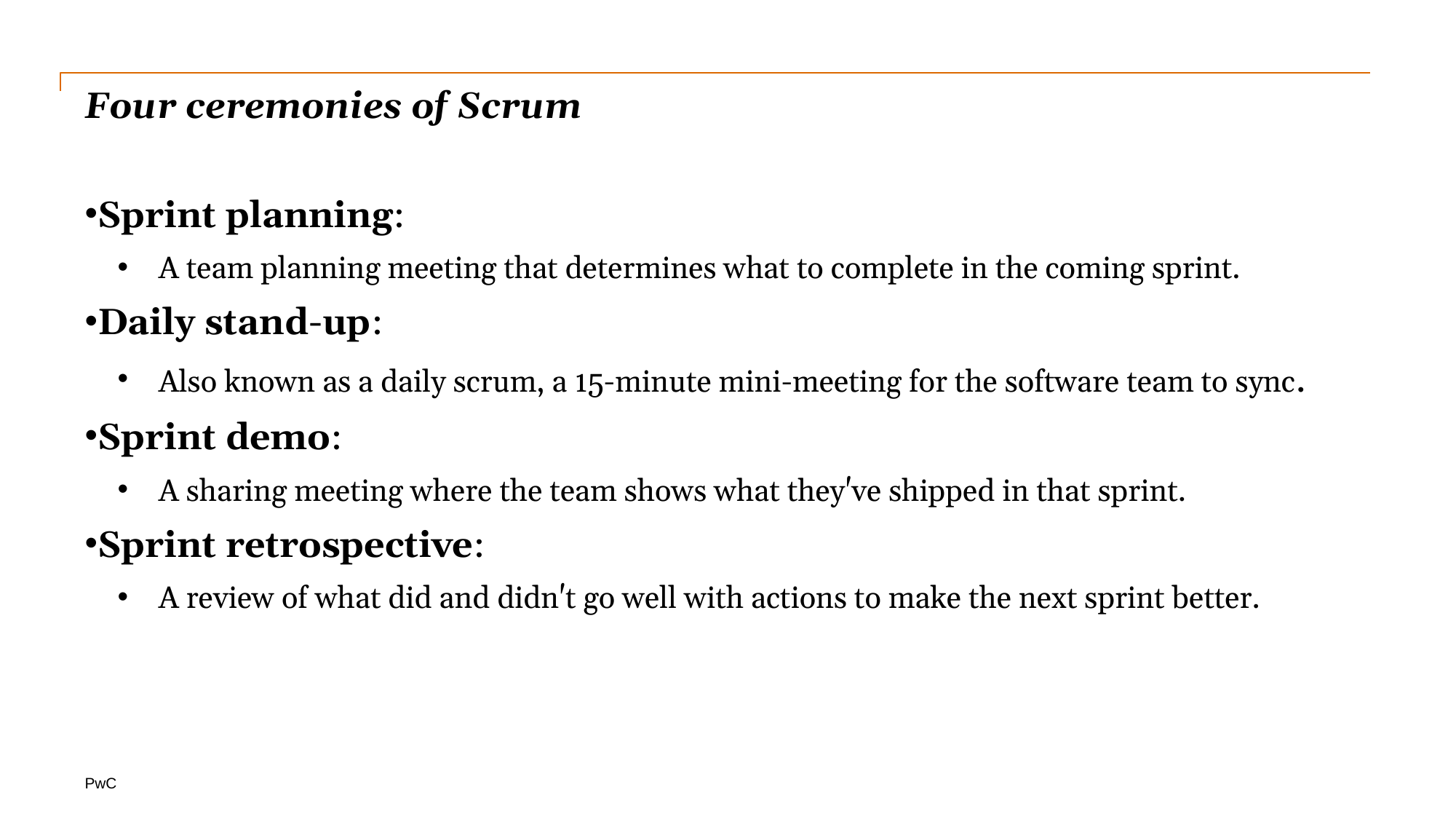

# Four ceremonies of Scrum
Sprint planning:
A team planning meeting that determines what to complete in the coming sprint.
Daily stand-up:
Also known as a daily scrum, a 15-minute mini-meeting for the software team to sync.
Sprint demo:
A sharing meeting where the team shows what they've shipped in that sprint.
Sprint retrospective:
A review of what did and didn't go well with actions to make the next sprint better.